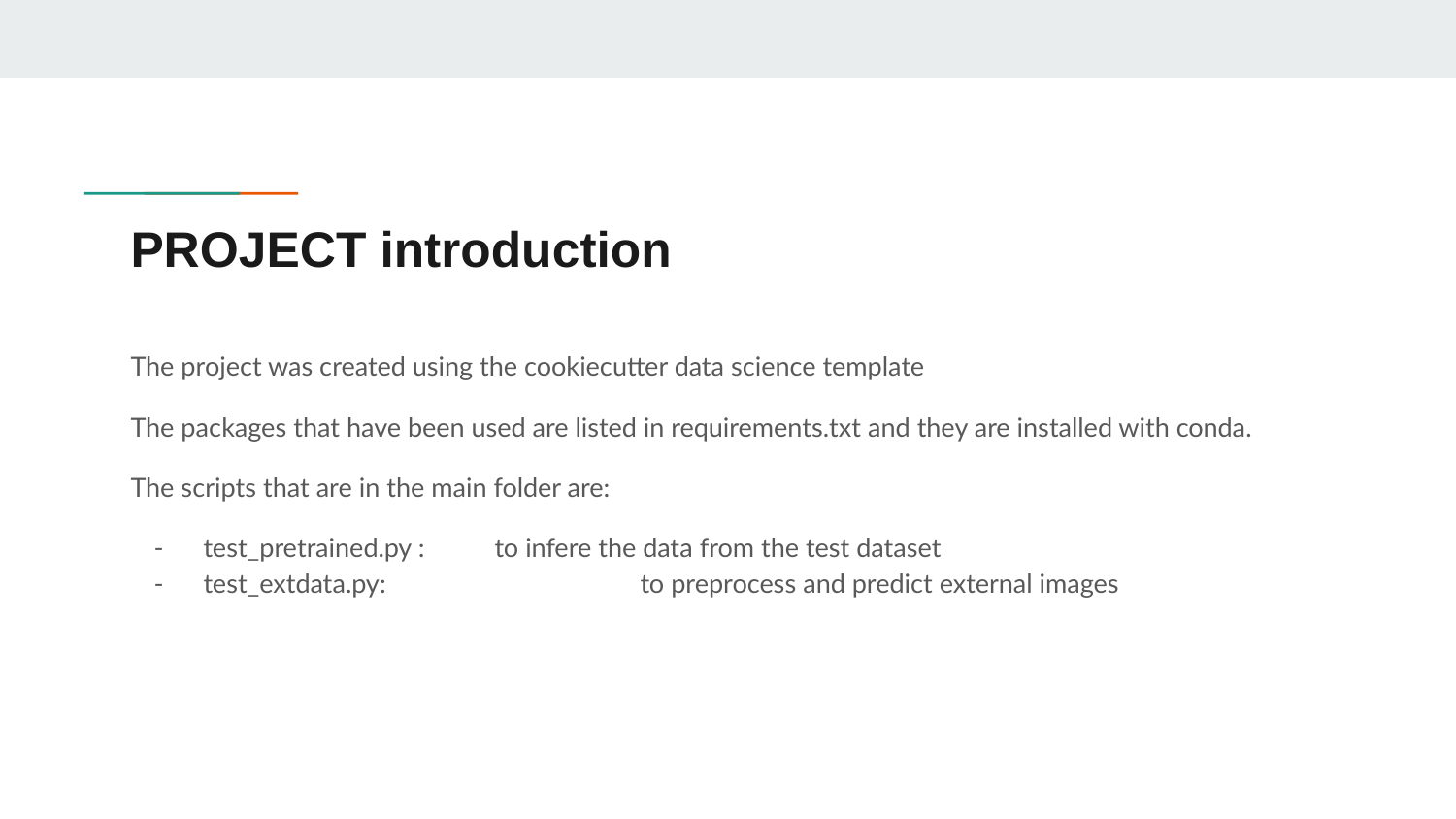

# PROJECT introduction
The project was created using the cookiecutter data science template
The packages that have been used are listed in requirements.txt and they are installed with conda.
The scripts that are in the main folder are:
test_pretrained.py :	to infere the data from the test dataset
test_extdata.py:		to preprocess and predict external images